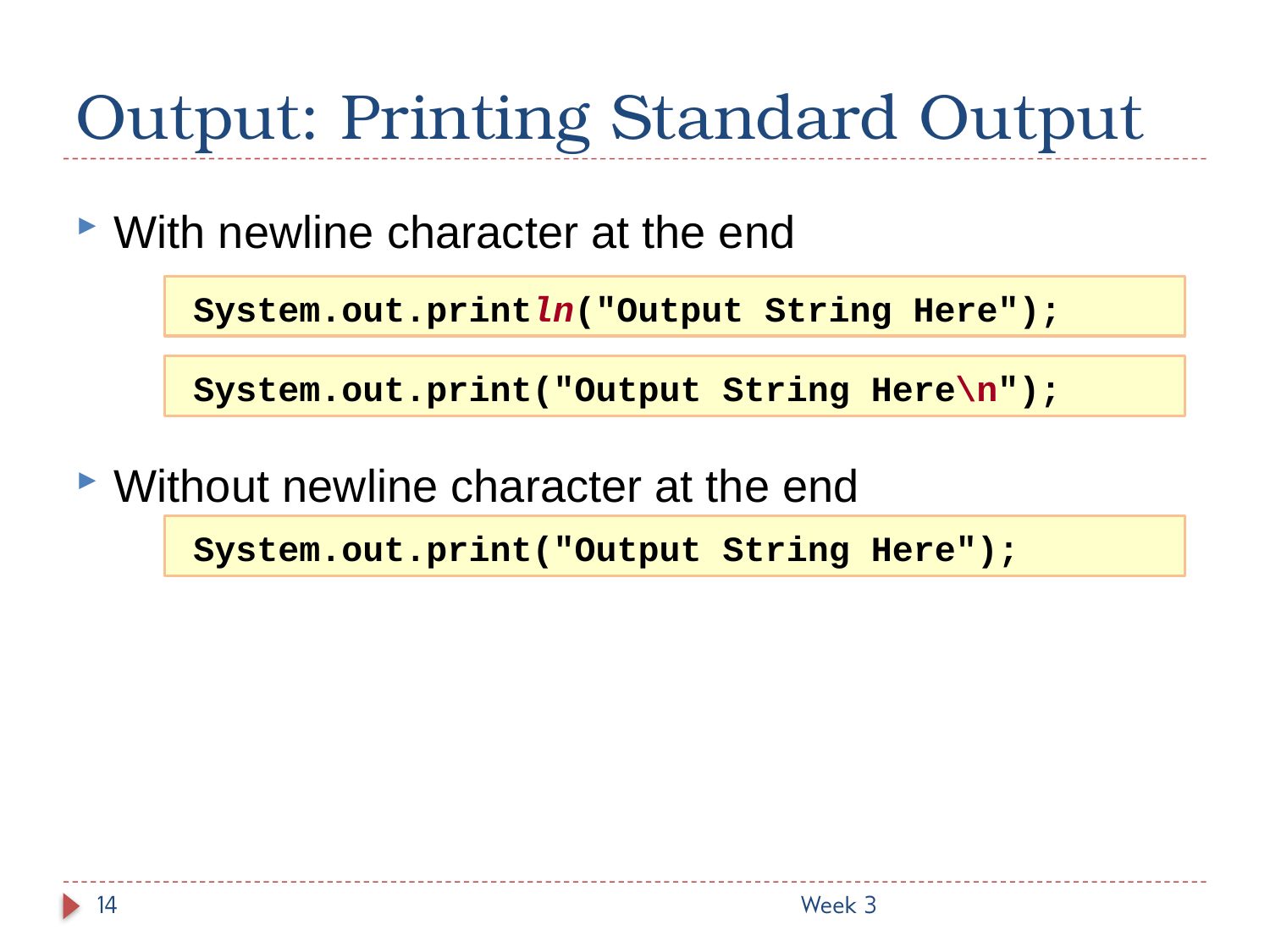

# Output: Printing Standard Output
With newline character at the end

Without newline character at the end

System.out.println("Output String Here");
System.out.print("Output String Here\n");
System.out.print("Output String Here");
14
Week 3